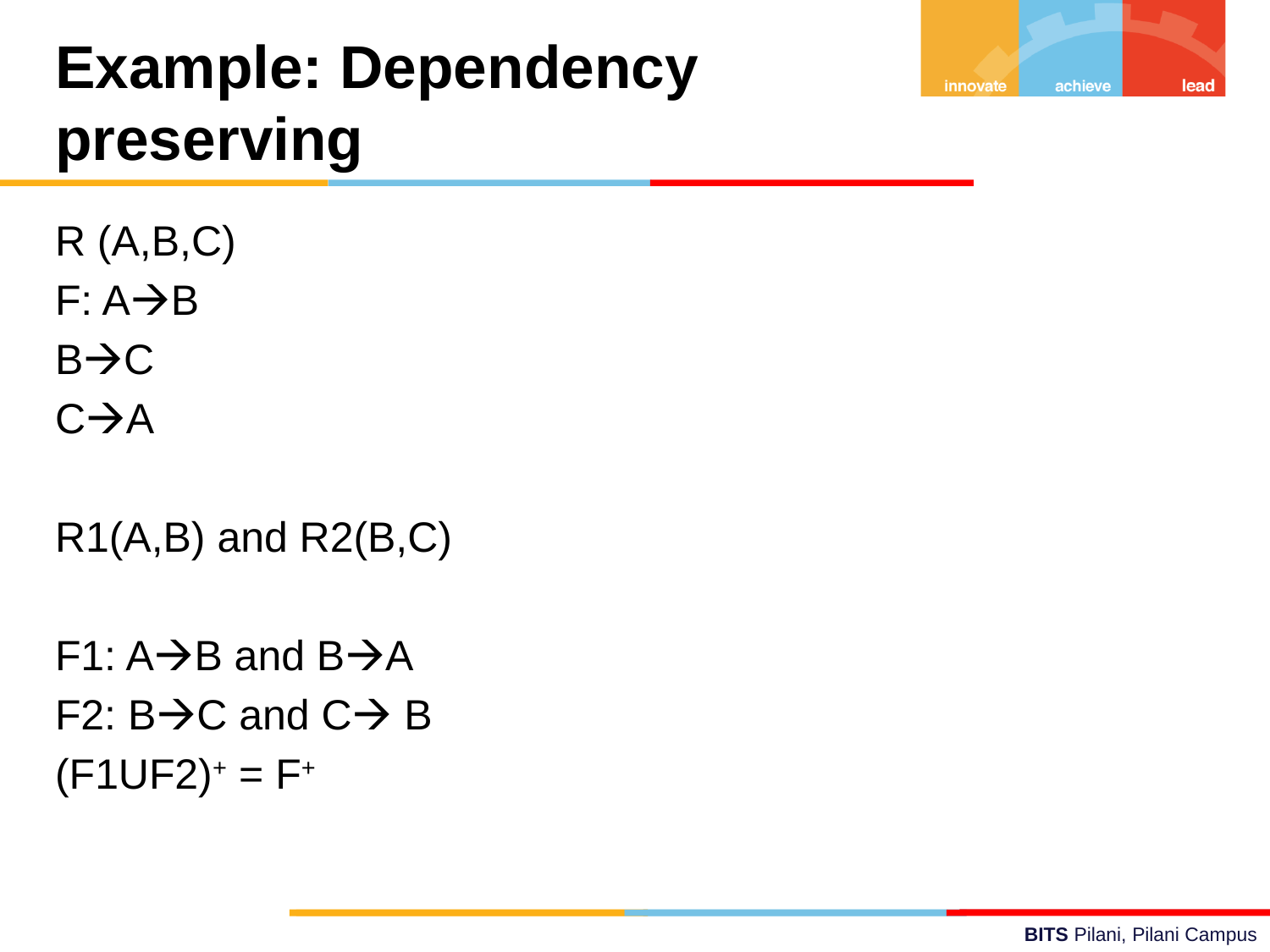

Example: Dependency preserving
R (A,B,C)
F: A🡪B
B🡪C
C🡪A

R1(A,B) and R2(B,C)

F1: A🡪B and B🡪A
F2: B🡪C and C🡪 B
(F1UF2)+ = F+